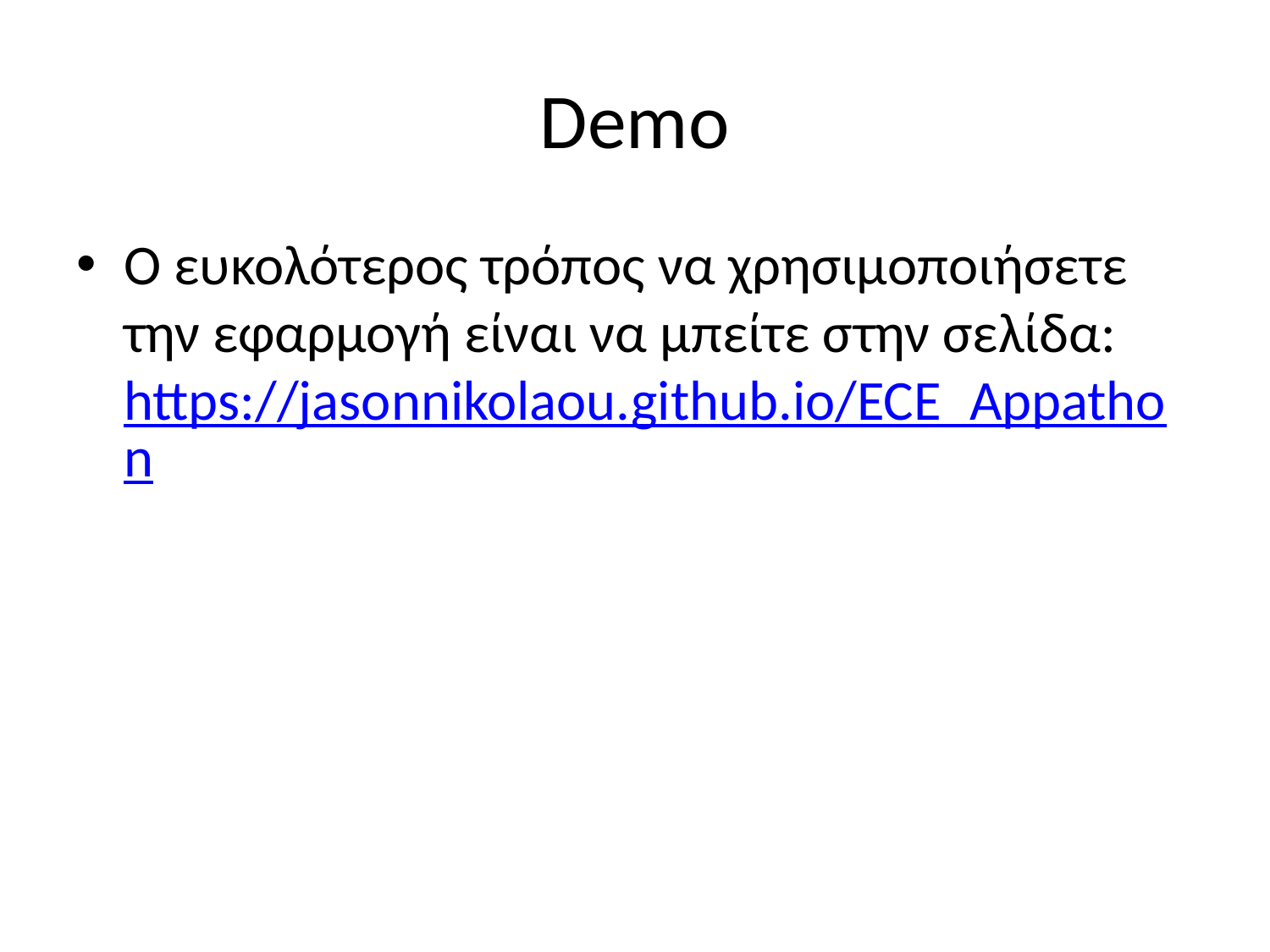

# Demo
Ο ευκολότερος τρόπος να χρησιμοποιήσετε την εφαρμογή είναι να μπείτε στην σελίδα: https://jasonnikolaou.github.io/ECE_Appathon